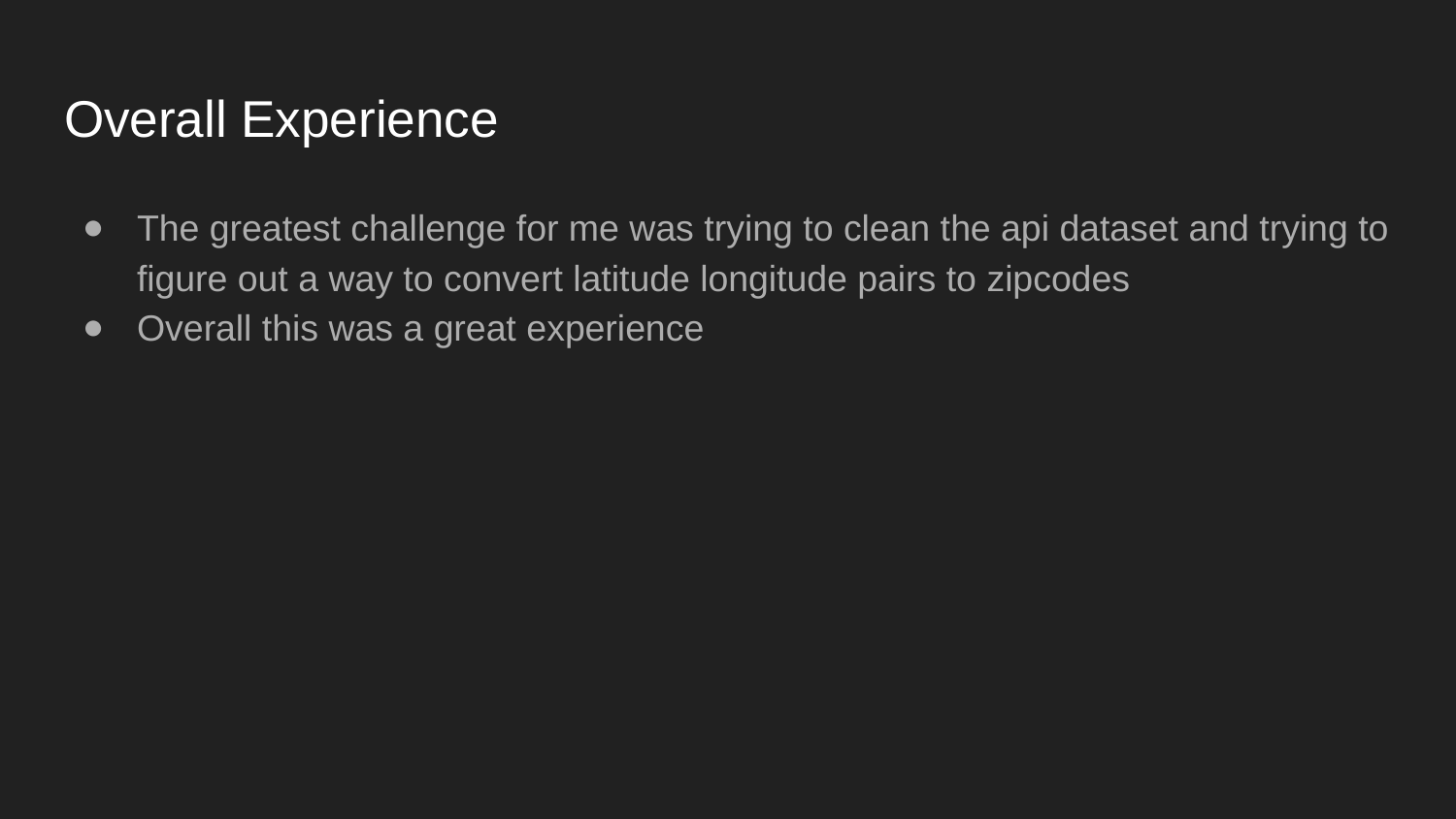

# Overall Experience
The greatest challenge for me was trying to clean the api dataset and trying to figure out a way to convert latitude longitude pairs to zipcodes
Overall this was a great experience